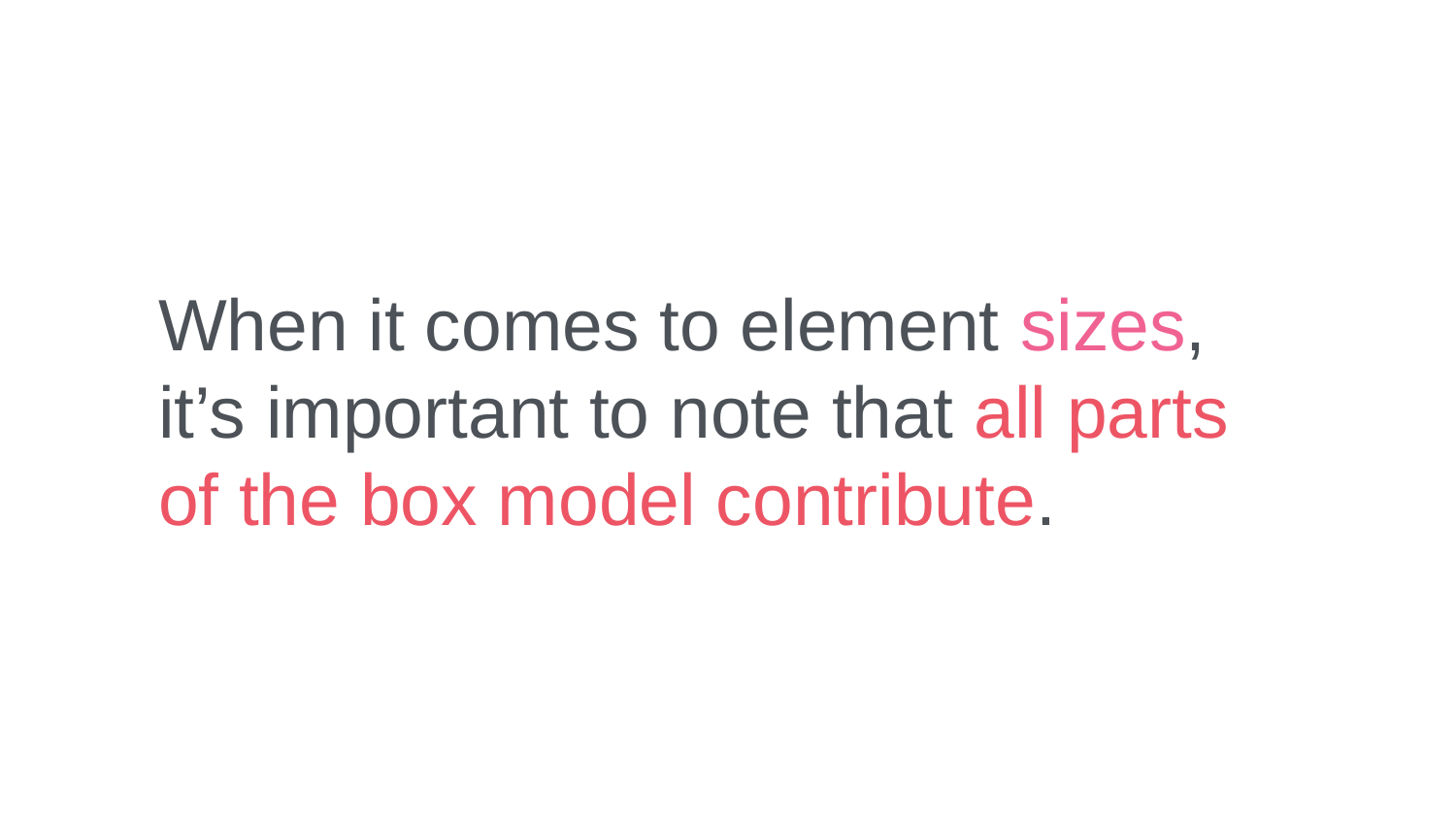

When it comes to element sizes, it’s important to note that all parts of the box model contribute.